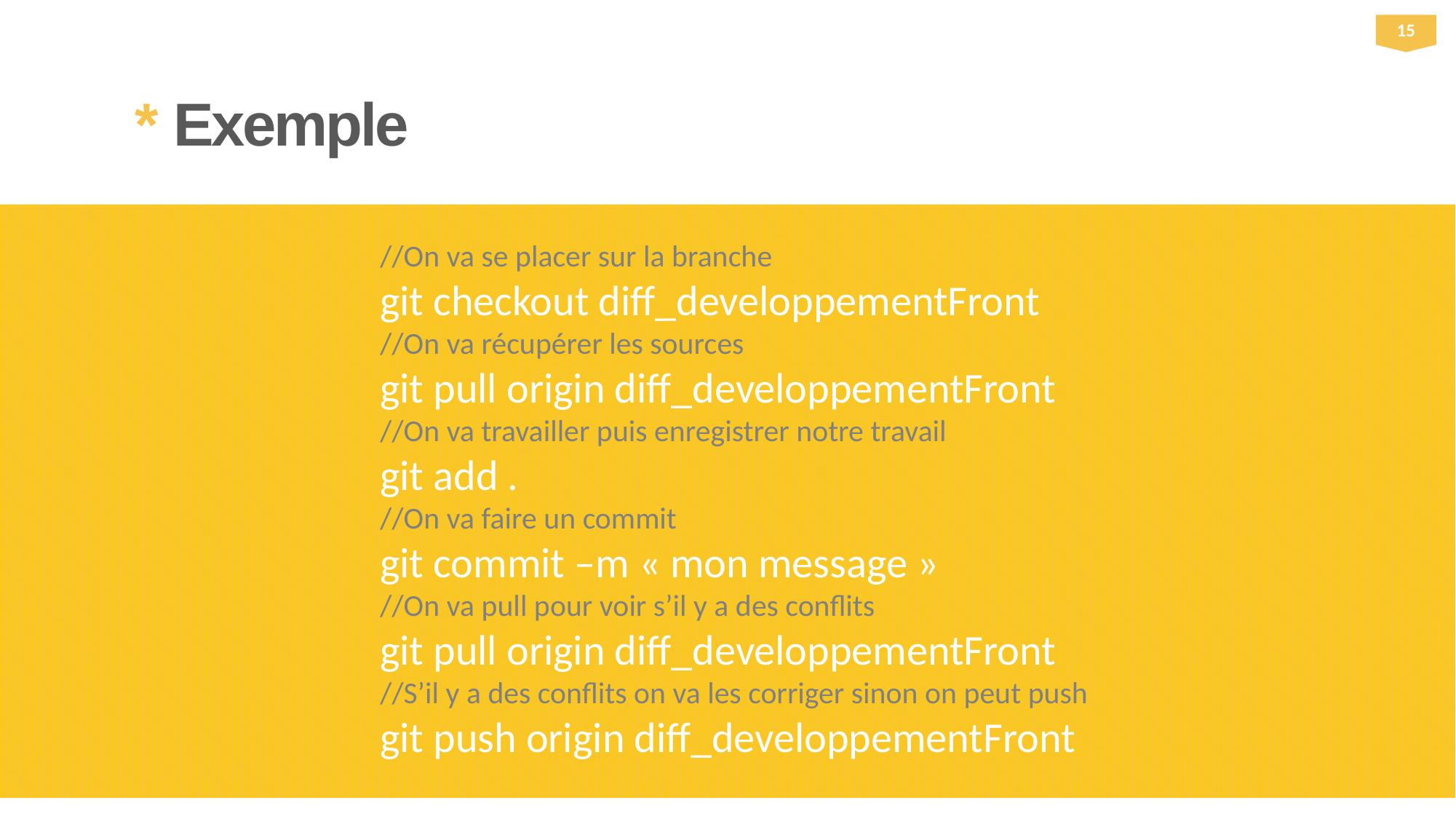

15
* Exemple

//On va se placer sur la branche
git checkout diff_developpementFront
//On va récupérer les sources
git pull origin diff_developpementFront
//On va travailler puis enregistrer notre travail
git add .
//On va faire un commit
git commit –m « mon message »
//On va pull pour voir s’il y a des conflits
git pull origin diff_developpementFront
//S’il y a des conflits on va les corriger sinon on peut push
git push origin diff_developpementFront